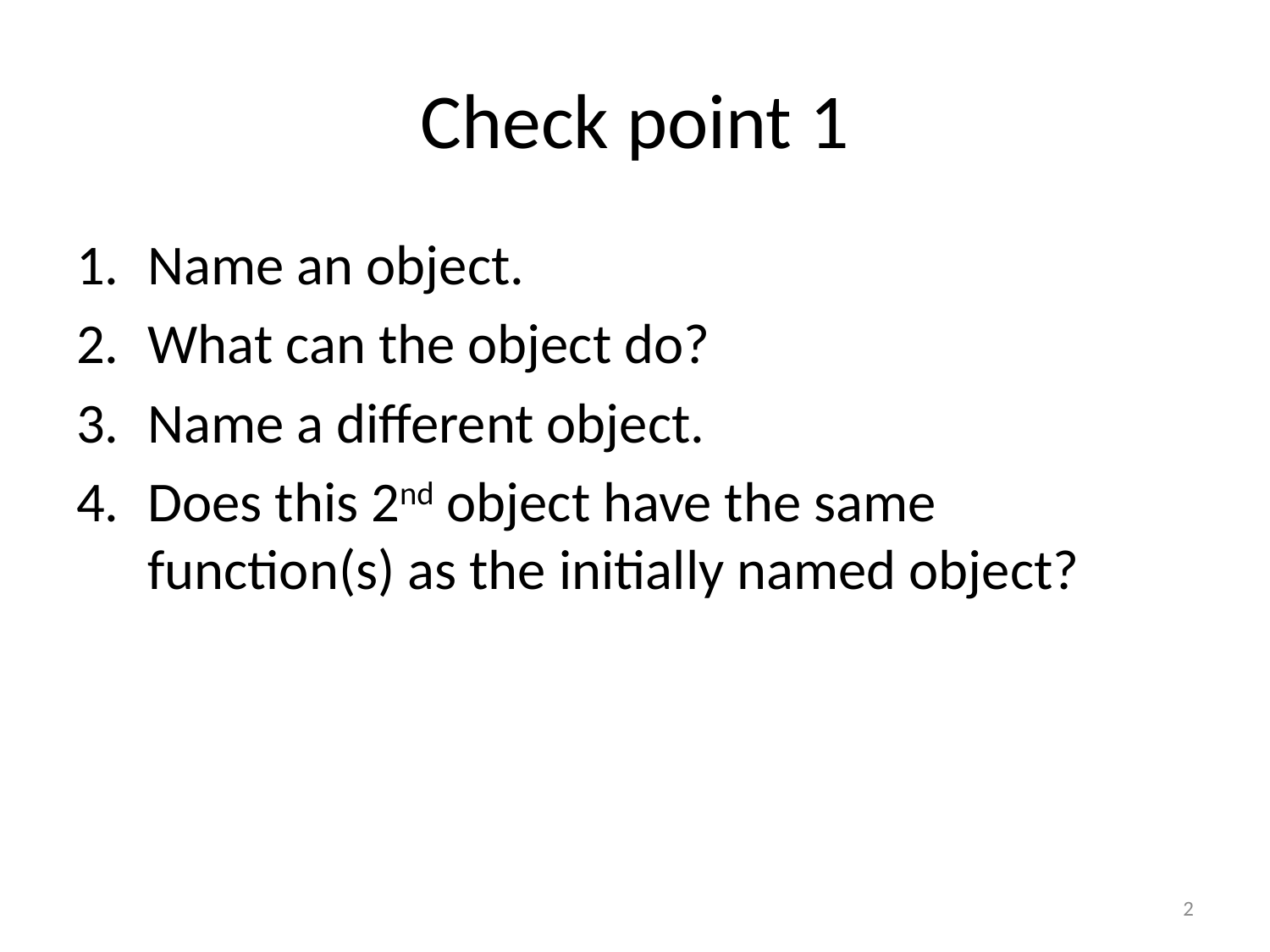

# Check point 1
Name an object.
What can the object do?
Name a different object.
Does this 2nd object have the same function(s) as the initially named object?
2